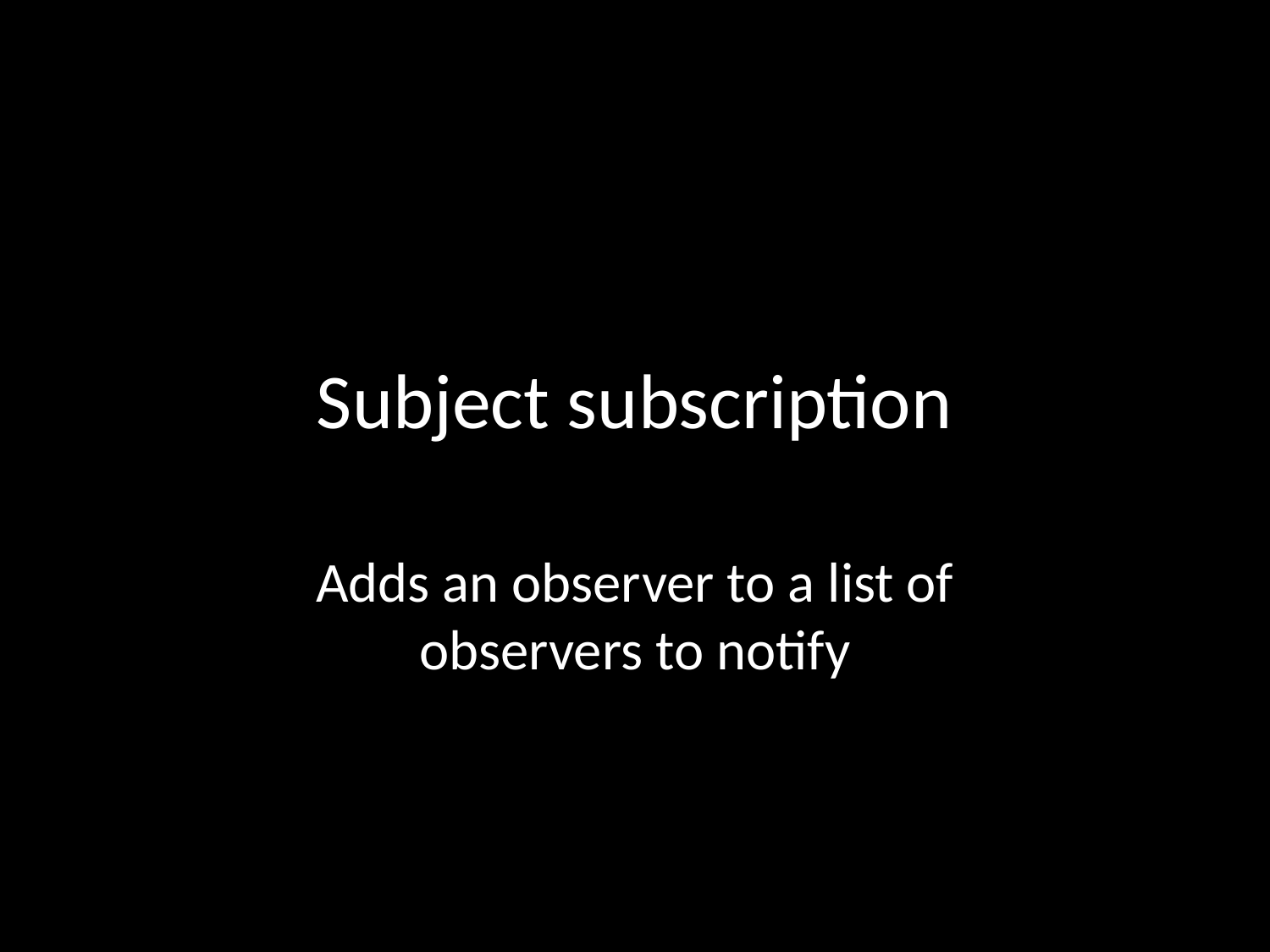

# Subject subscription
Adds an observer to a list of observers to notify